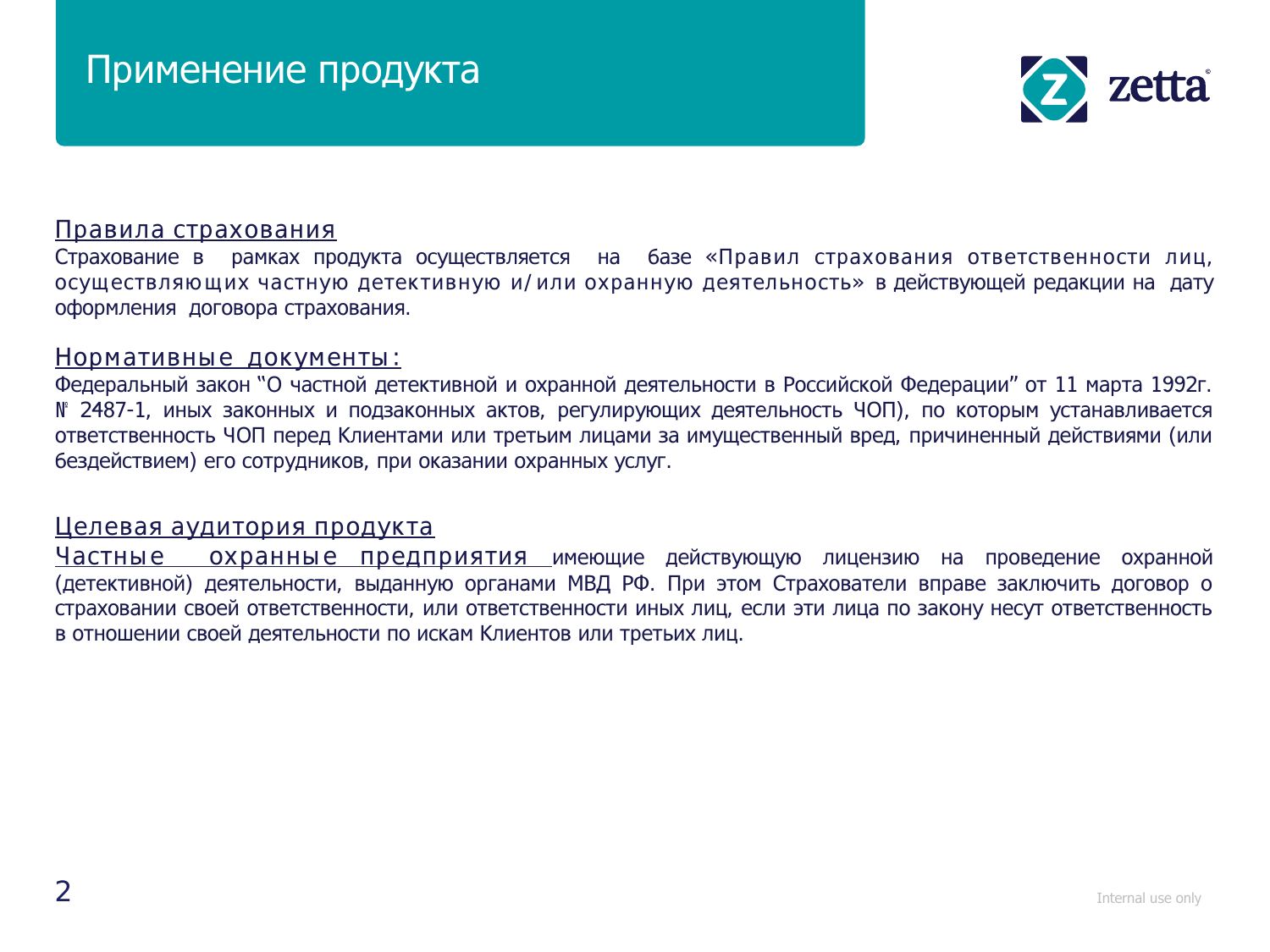

Применение продукта
Правила страхования
Страхование в  рамках продукта осуществляется  на  базе «Правил страхования ответственности лиц, осуществляющих частную детективную и/или охранную деятельность» в действующей редакции на  дату оформления  договора страхования.

Нормативные  документы:
Федеральный закон “О частной детективной и охранной деятельности в Российской Федерации” от 11 марта 1992г. № 2487-1, иных законных и подзаконных актов, регулирующих деятельность ЧОП), по которым устанавливается ответственность ЧОП перед Клиентами или третьим лицами за имущественный вред, причиненный действиями (или бездействием) его сотрудников, при оказании охранных услуг.

Целевая аудитория продукта
Частные  охранные предприятия имеющие действующую лицензию на проведение охранной (детективной) деятельности, выданную органами МВД РФ. При этом Страхователи вправе заключить договор о страховании своей ответственности, или ответственности иных лиц, если эти лица по закону несут ответственность в отношении своей деятельности по искам Клиентов или третьих лиц.